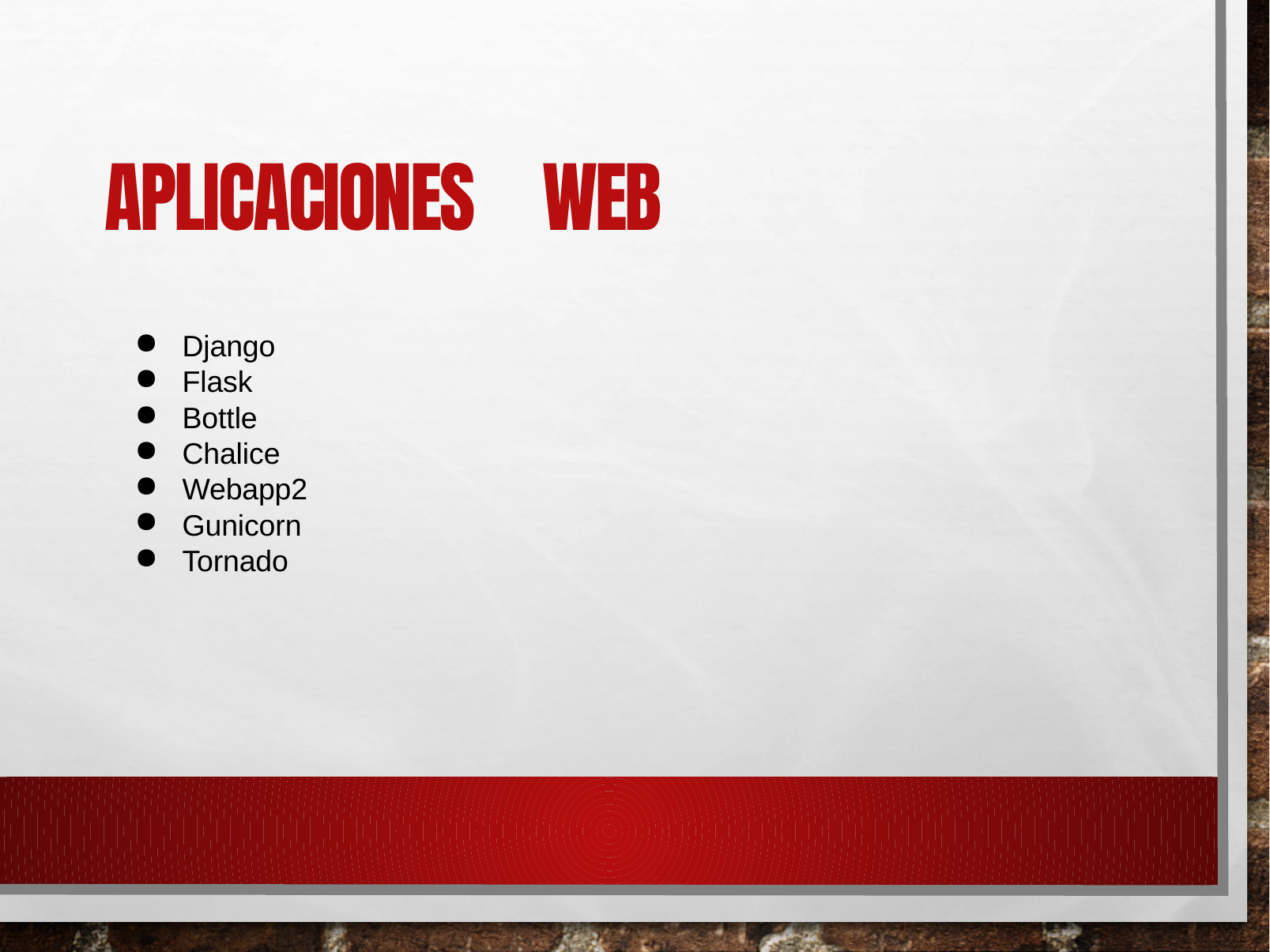

# Aplicaciones     web
Django
Flask
Bottle
Chalice
Webapp2
Gunicorn
Tornado